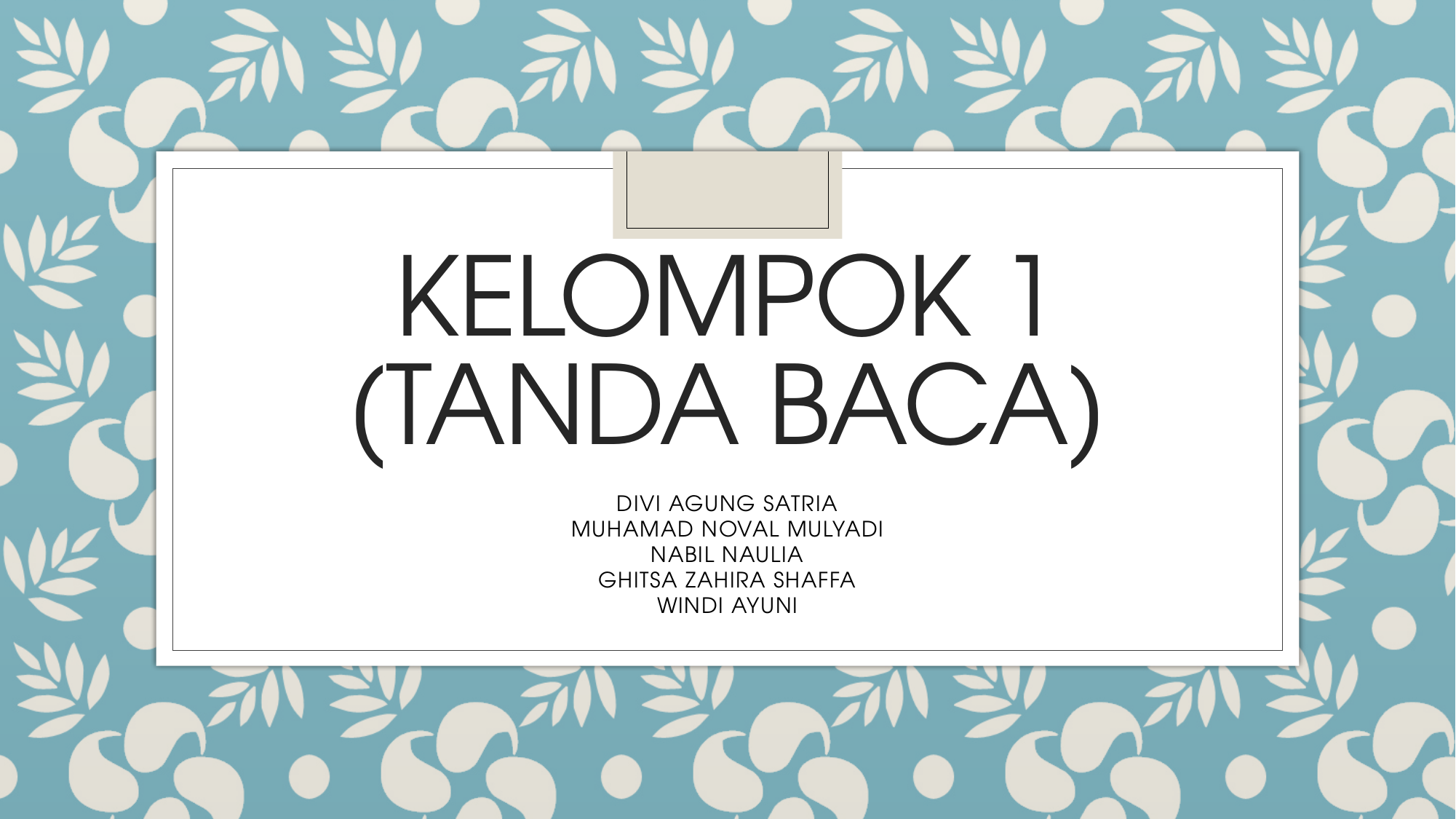

# Kelompok 1 (tanda baca)
DIVI AGUNG SATRIA
MUHAMAD NOVAL MULYADI
NABIL NAULIA
GHITSA ZAHIRA SHAFFA
WINDI AYUNI